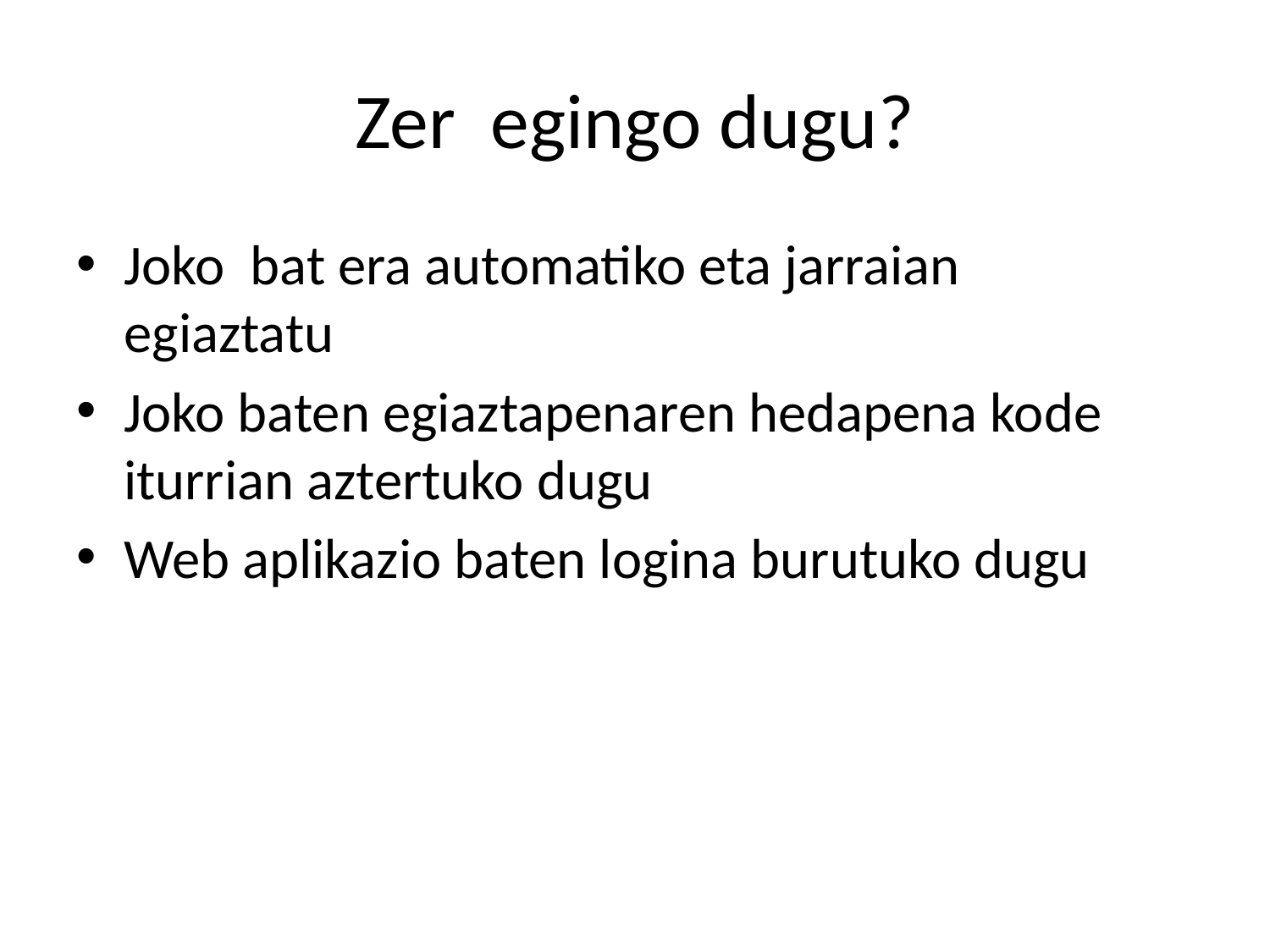

# Zer  egingo dugu?
Joko  bat era automatiko eta jarraian  egiaztatu
Joko baten egiaztapenaren hedapena kode iturrian aztertuko dugu
Web aplikazio baten logina burutuko dugu